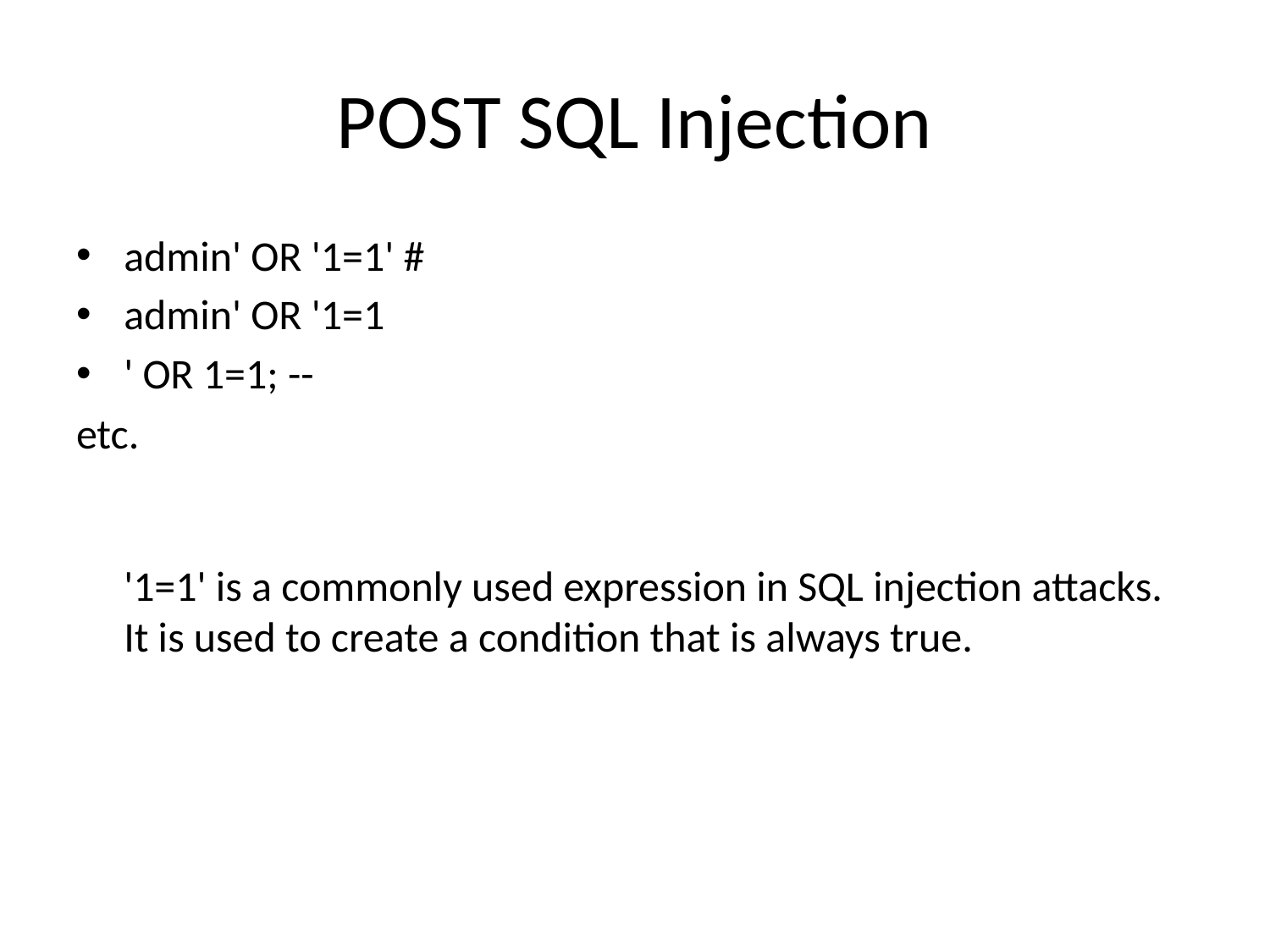

# POST SQL Injection
admin' OR '1=1' #
admin' OR '1=1
' OR 1=1; --
etc.
'1=1' is a commonly used expression in SQL injection attacks. It is used to create a condition that is always true.